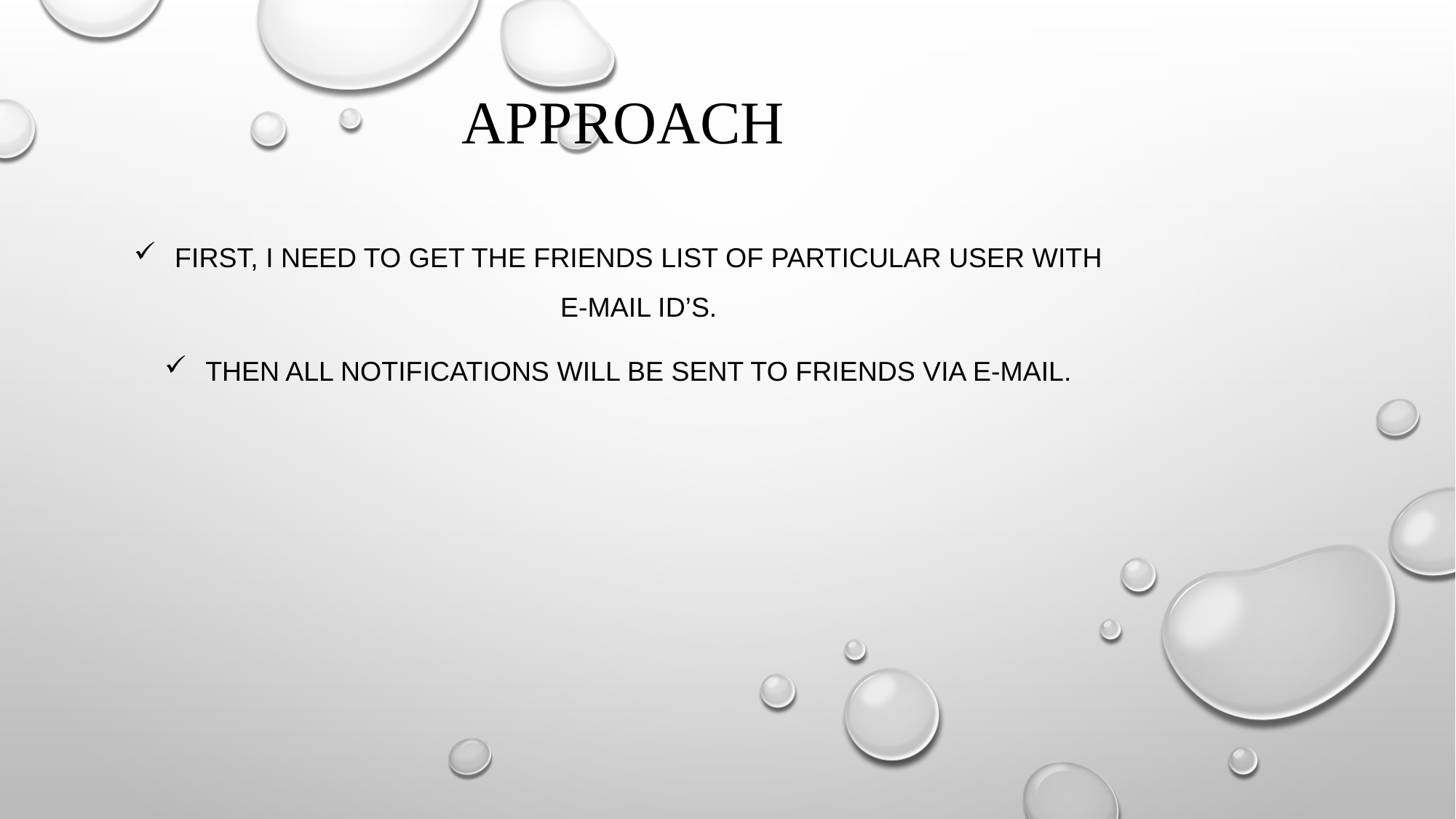

# APPROACH
First, I need to get the friends list of particular user with E-MAIL ID’S.
then all notifications will be sent to friends via E-MAIL.